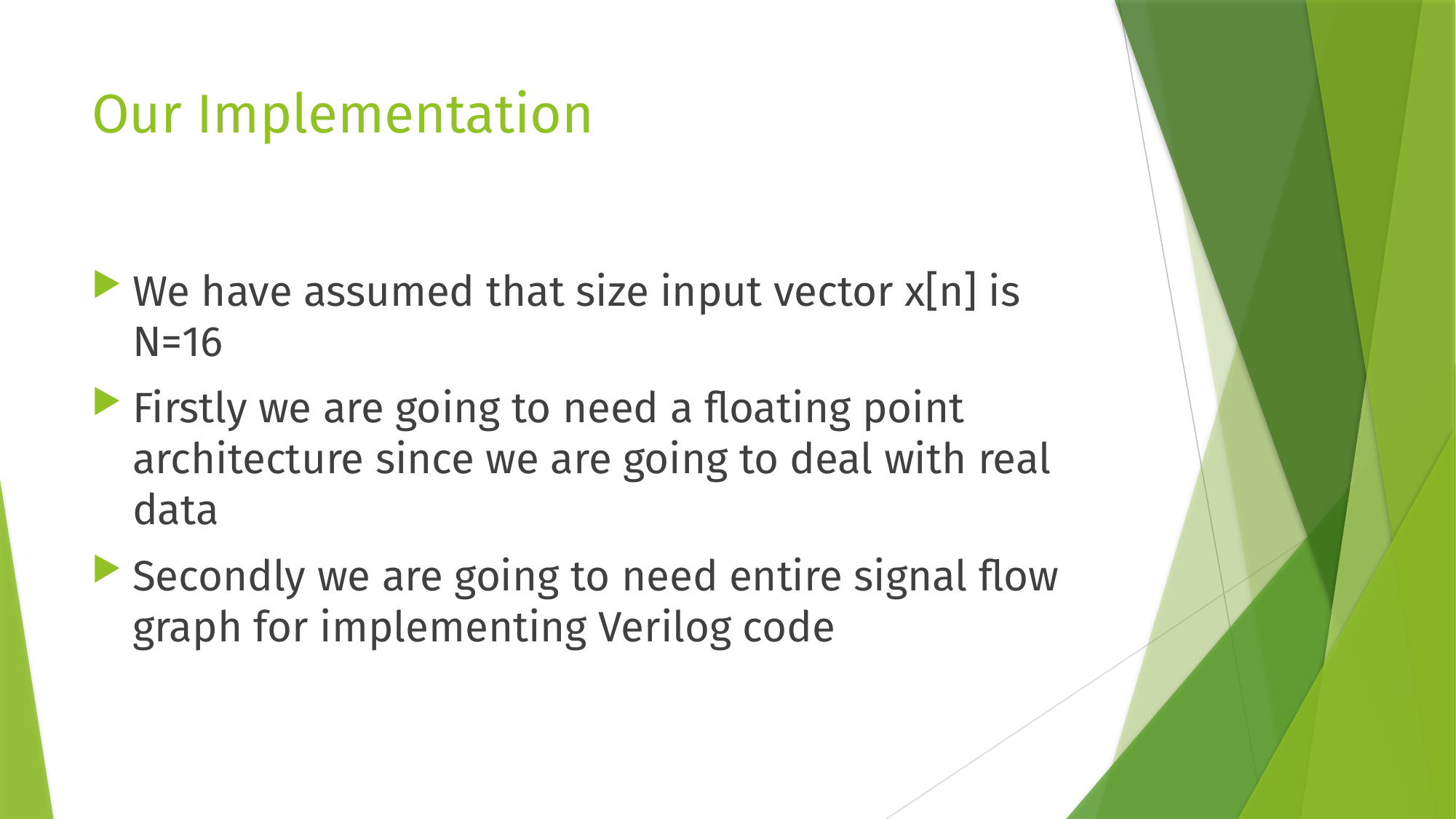

# Our Implementation
We have assumed that size input vector x[n] is N=16
Firstly we are going to need a floating point architecture since we are going to deal with real data
Secondly we are going to need entire signal flow graph for implementing Verilog code